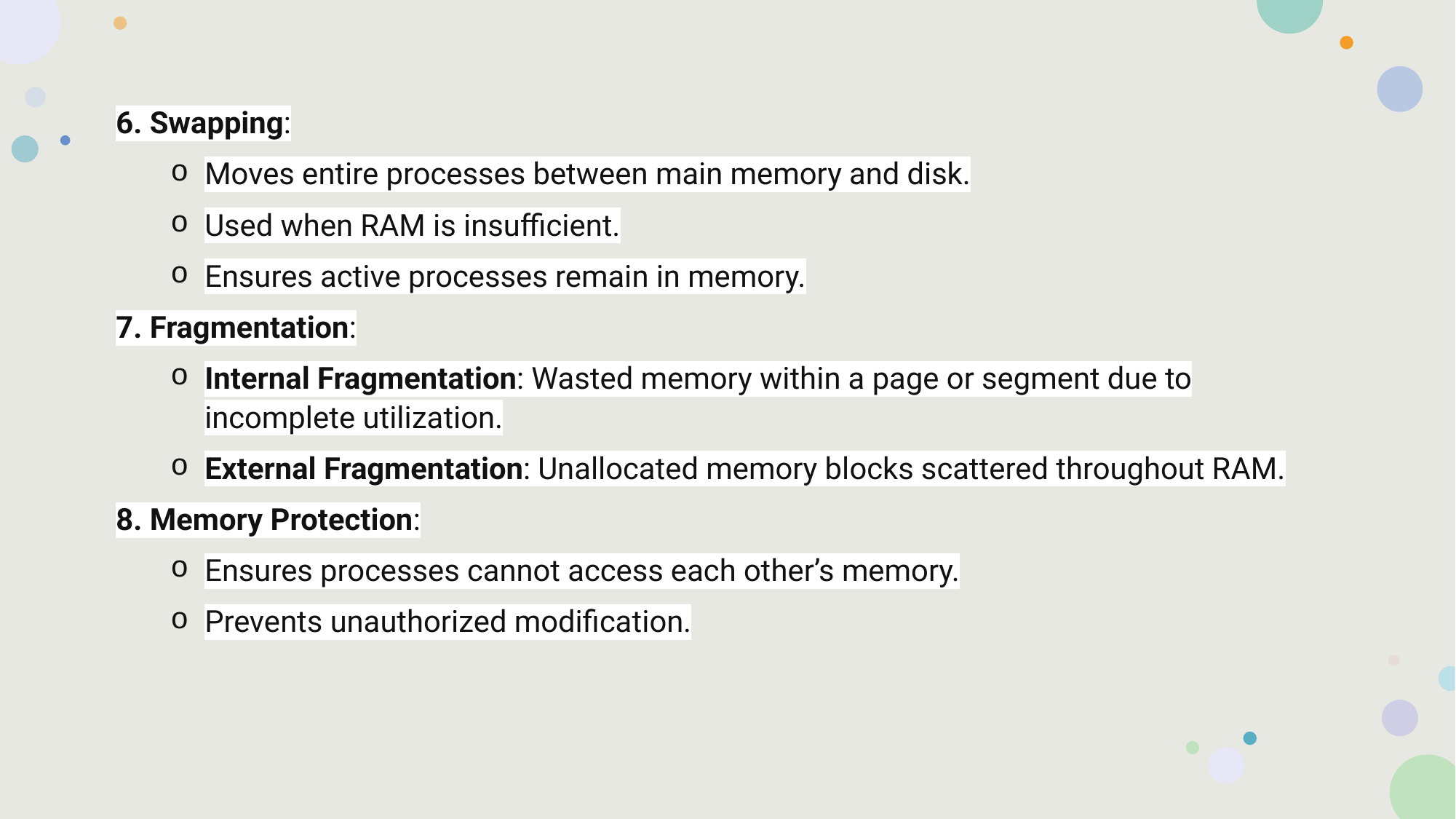

6. Swapping:
Moves entire processes between main memory and disk.
Used when RAM is insufficient.
Ensures active processes remain in memory.
7. Fragmentation:
Internal Fragmentation: Wasted memory within a page or segment due to incomplete utilization.
External Fragmentation: Unallocated memory blocks scattered throughout RAM.
8. Memory Protection:
Ensures processes cannot access each other’s memory.
Prevents unauthorized modification.